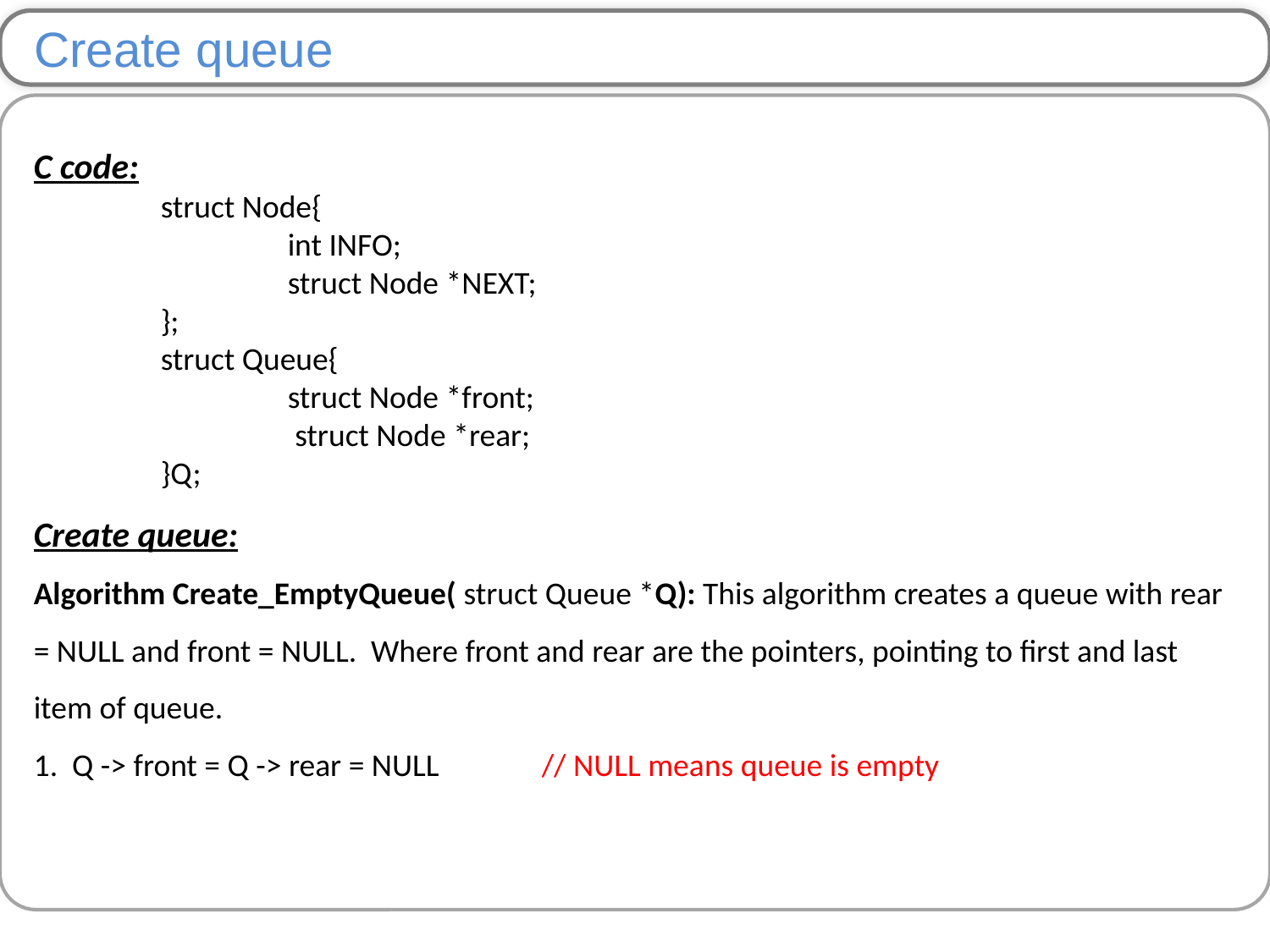

Create queue

C code:
	struct Node{
		int INFO;
		struct Node *NEXT;
	};
 	struct Queue{
		struct Node *front;
		 struct Node *rear;
	}Q;
Create queue:
Algorithm Create_EmptyQueue( struct Queue *Q): This algorithm creates a queue with rear = NULL and front = NULL.  Where front and rear are the pointers, pointing to first and last item of queue.
1.  Q -> front = Q -> rear = NULL	// NULL means queue is empty